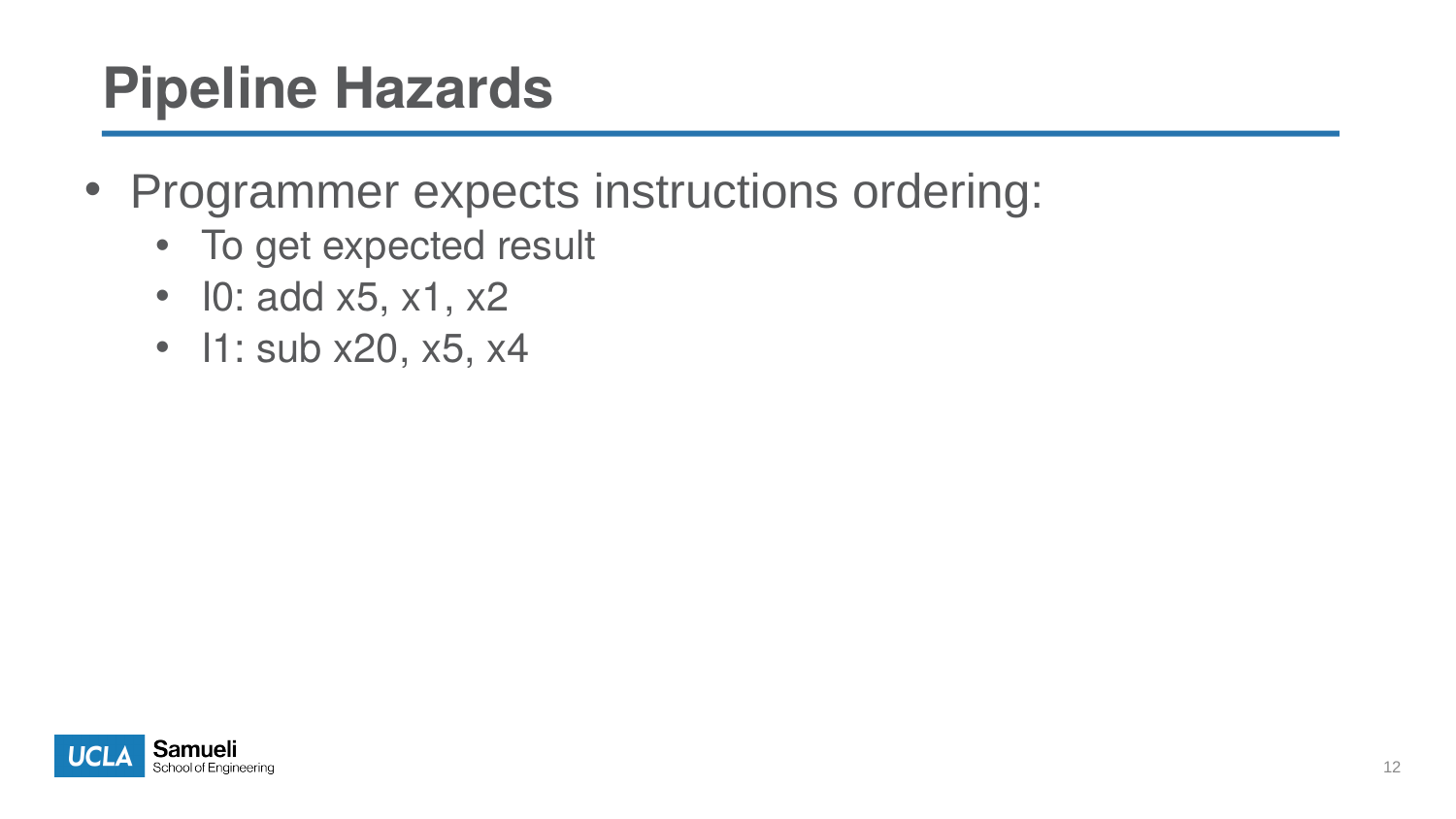

Pipeline Hazards
Programmer expects instructions ordering:
To get expected result
I0: add x5, x1, x2
I1: sub x20, x5, x4
12